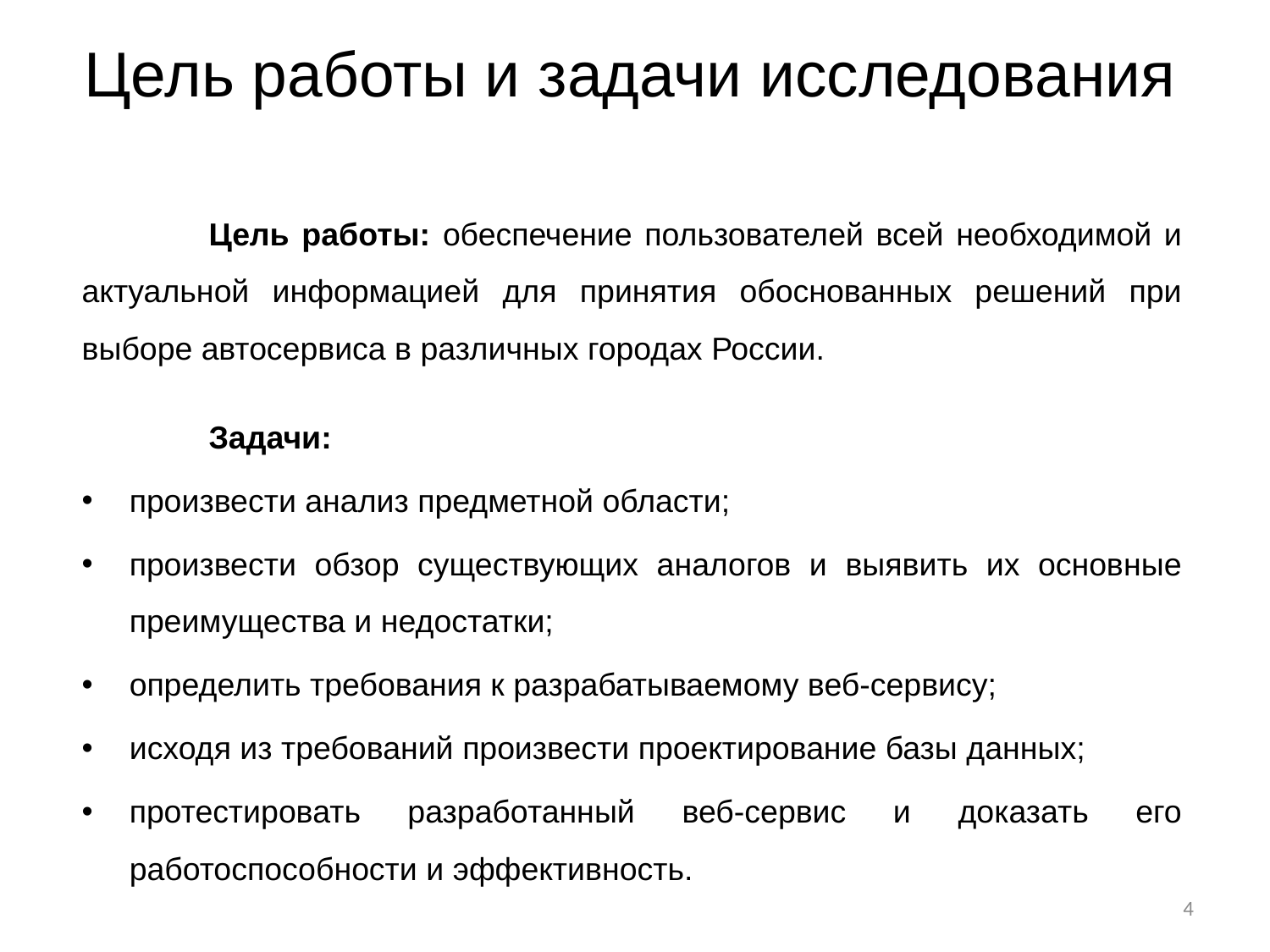

# Цель работы и задачи исследования
	Цель работы: обеспечение пользователей всей необходимой и актуальной информацией для принятия обоснованных решений при выборе автосервиса в различных городах России.

	Задачи:
произвести анализ предметной области;
произвести обзор существующих аналогов и выявить их основные преимущества и недостатки;
определить требования к разрабатываемому веб-сервису;
исходя из требований произвести проектирование базы данных;
протестировать разработанный веб-сервис и доказать его работоспособности и эффективность.
4